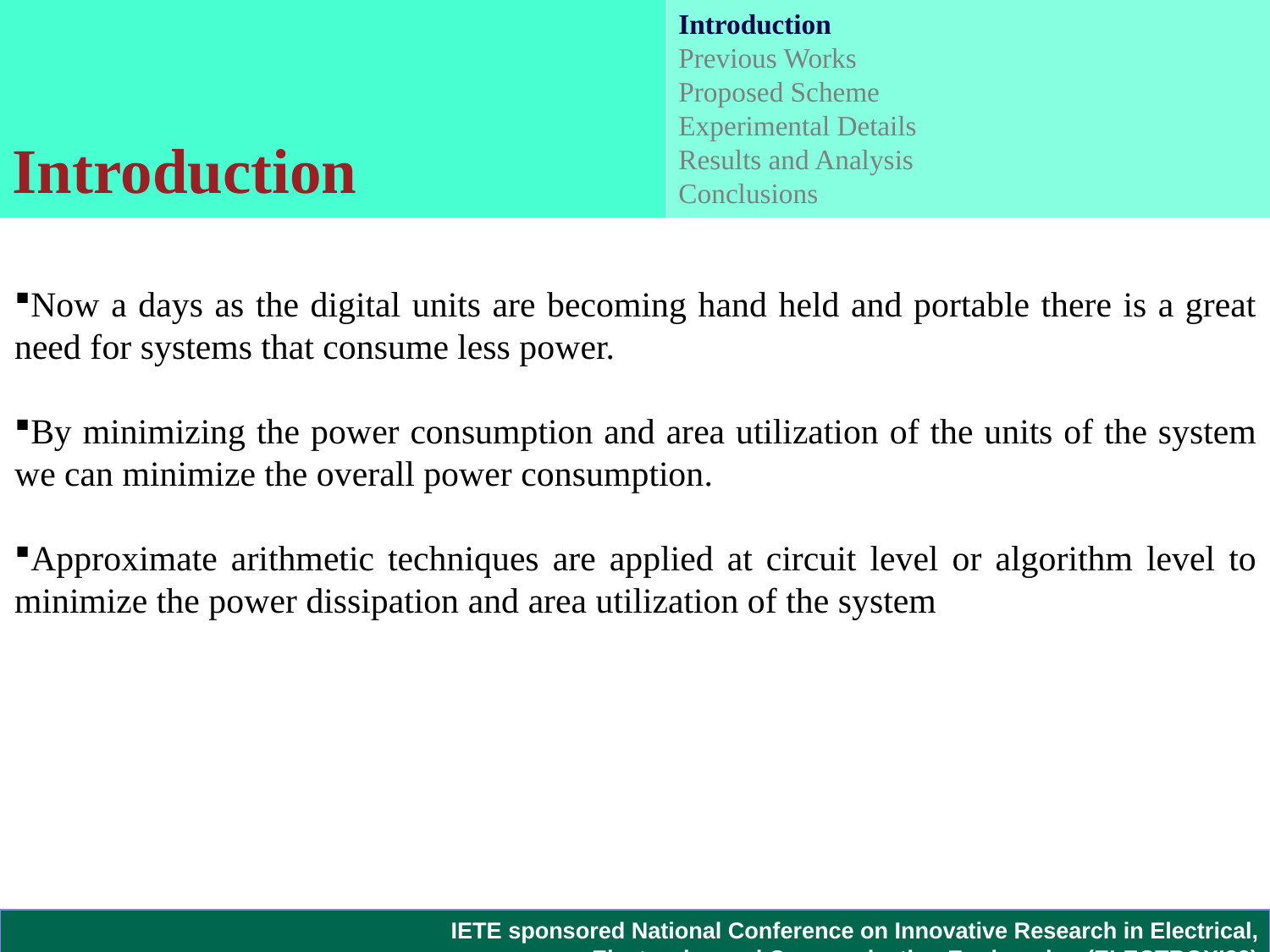

Introduction
Previous Works
Proposed Scheme
Experimental Details
Results and Analysis
Conclusions

Introduction
Now a days as the digital units are becoming hand held and portable there is a great need for systems that consume less power.

By minimizing the power consumption and area utilization of the units of the system we can minimize the overall power consumption.

Approximate arithmetic techniques are applied at circuit level or algorithm level to minimize the power dissipation and area utilization of the system

IETE sponsored National Conference on Innovative Research in Electrical,
Electronics and Communication Engineering (ELECTROX’23)
1/7